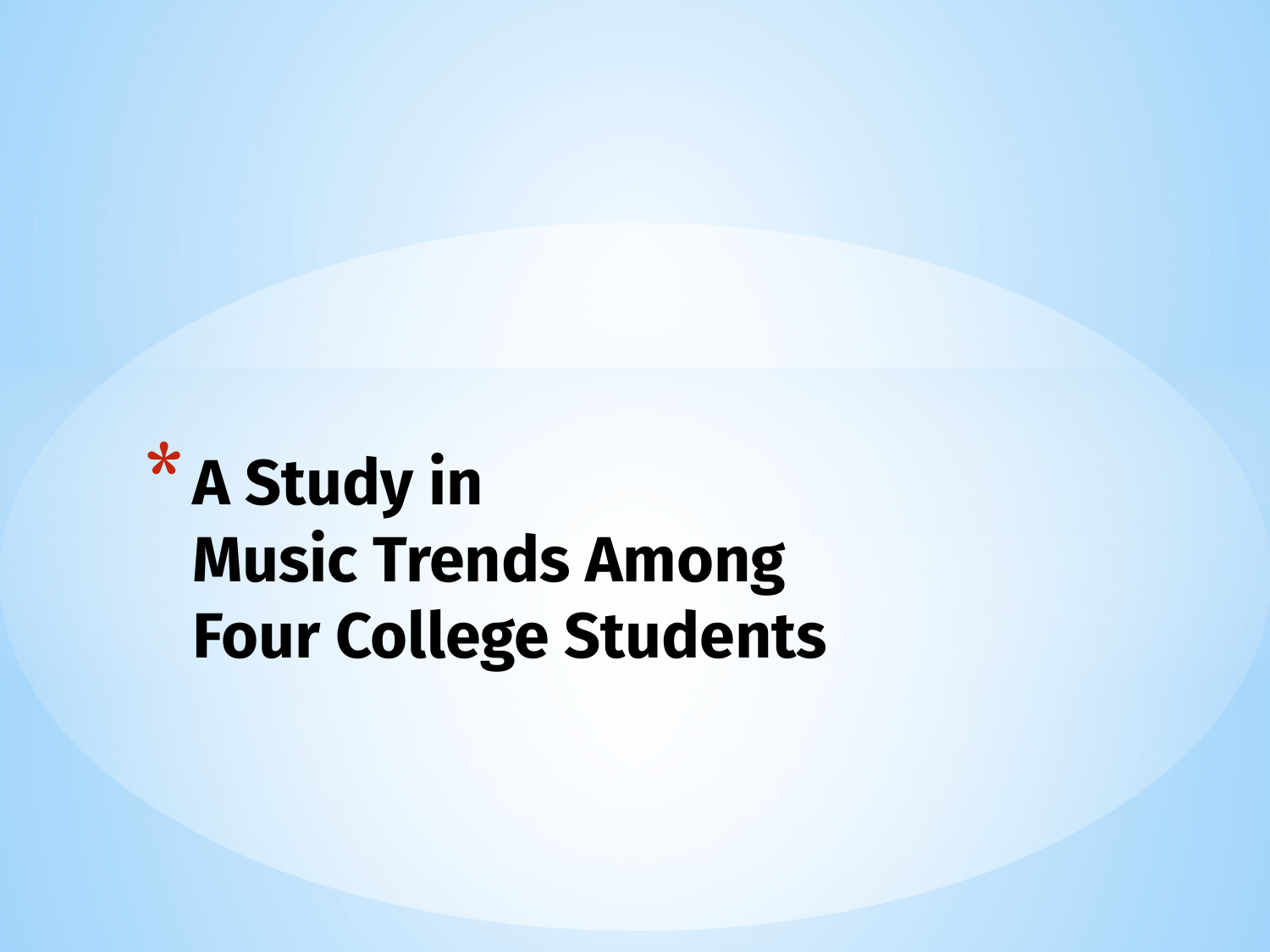

# A Study in Music Trends Among Four College Students